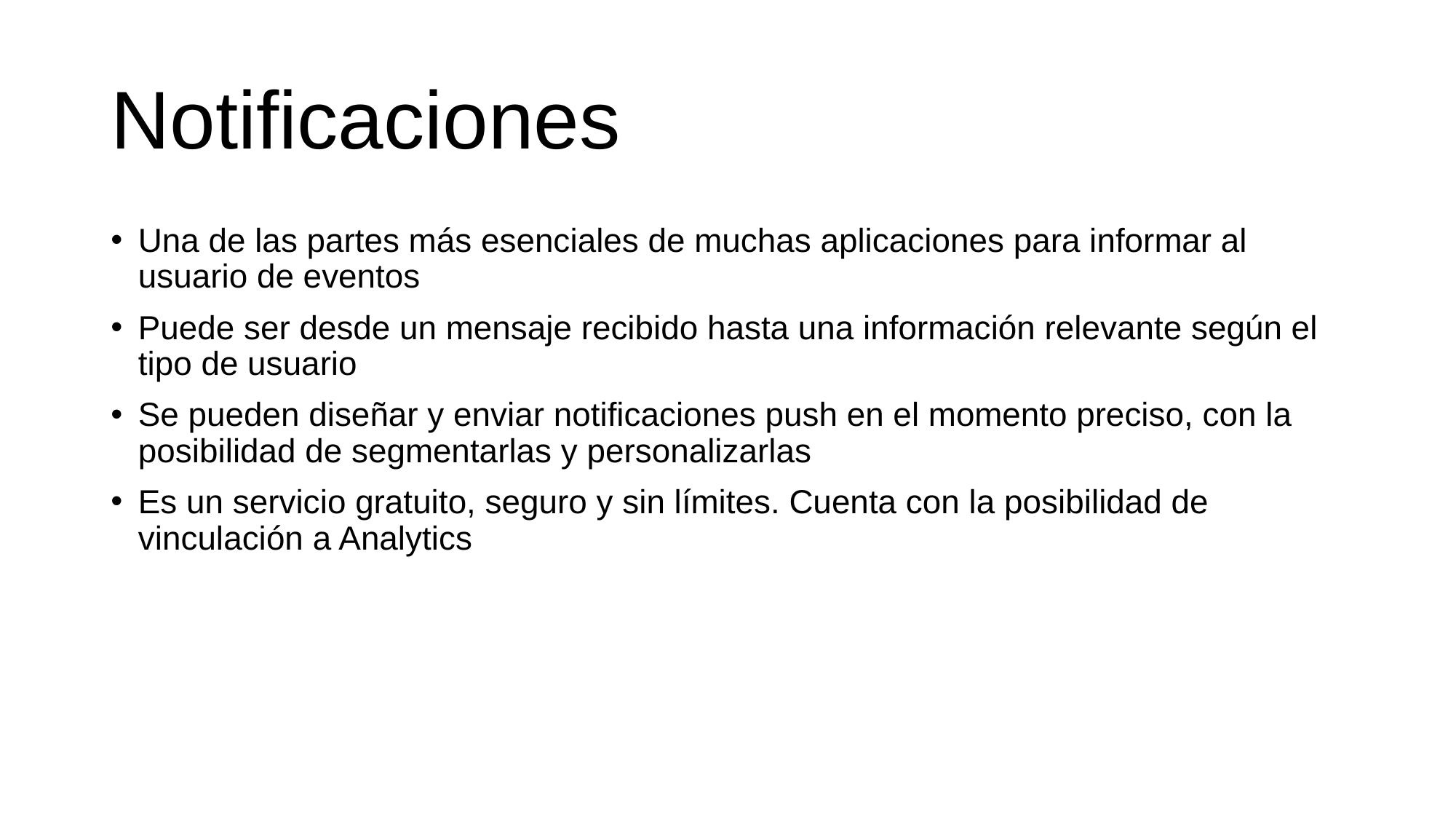

# Notificaciones
Una de las partes más esenciales de muchas aplicaciones para informar al usuario de eventos
Puede ser desde un mensaje recibido hasta una información relevante según el tipo de usuario
Se pueden diseñar y enviar notificaciones push en el momento preciso, con la posibilidad de segmentarlas y personalizarlas
Es un servicio gratuito, seguro y sin límites. Cuenta con la posibilidad de vinculación a Analytics